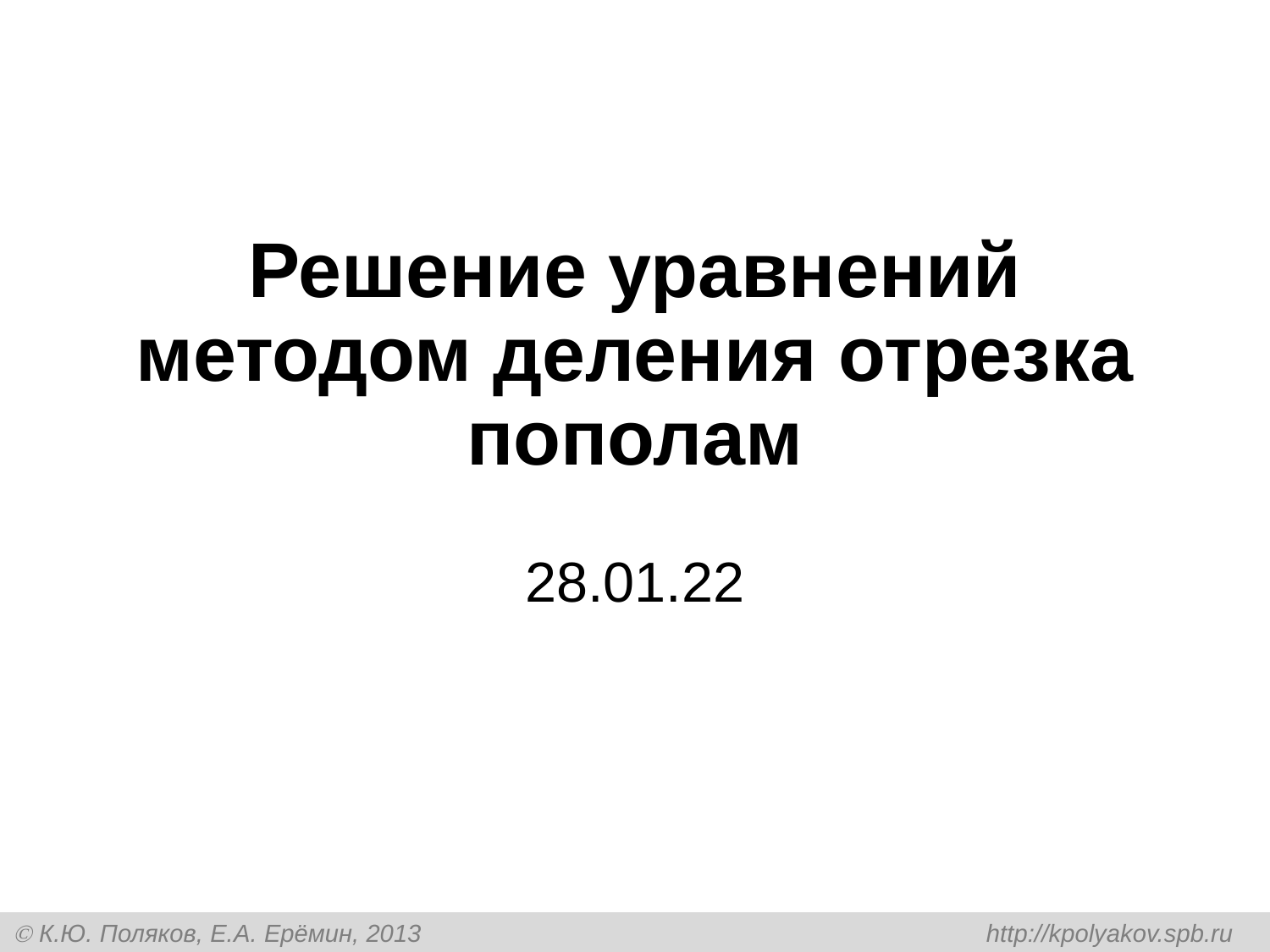

# Решение уравнений методом деления отрезка пополам
28.01.22